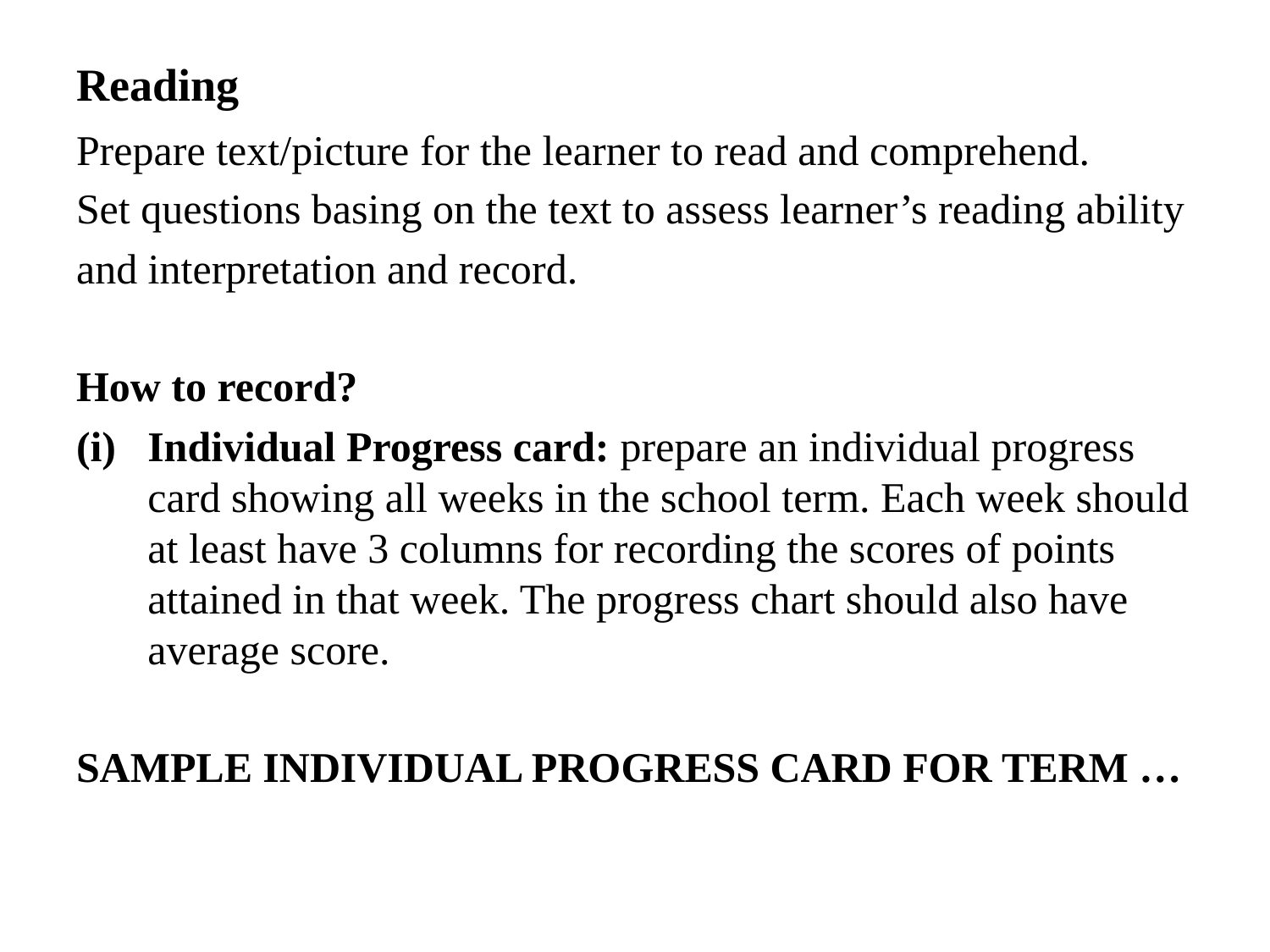

# Reading
Prepare text/picture for the learner to read and comprehend.
Set questions basing on the text to assess learner’s reading ability
and interpretation and record.

How to record?
Individual Progress card: prepare an individual progress card showing all weeks in the school term. Each week should at least have 3 columns for recording the scores of points attained in that week. The progress chart should also have average score.

SAMPLE INDIVIDUAL PROGRESS CARD FOR TERM …